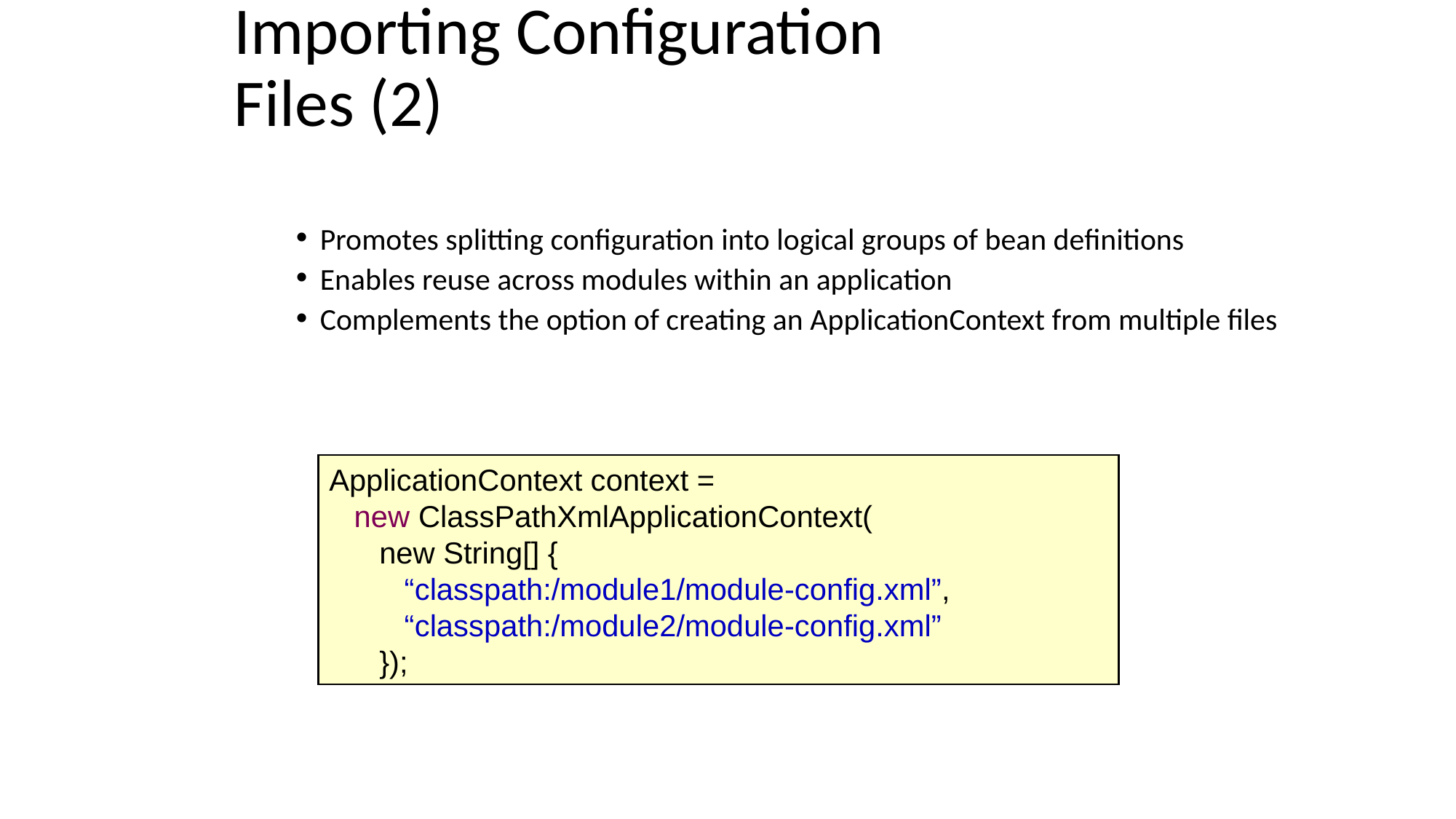

Importing Configuration Files (2)
Promotes splitting configuration into logical groups of bean definitions
Enables reuse across modules within an application
Complements the option of creating an ApplicationContext from multiple files

ApplicationContext context =
   new ClassPathXmlApplicationContext(
      new String[] {
         “classpath:/module1/module-config.xml”,
         “classpath:/module2/module-config.xml”
      });